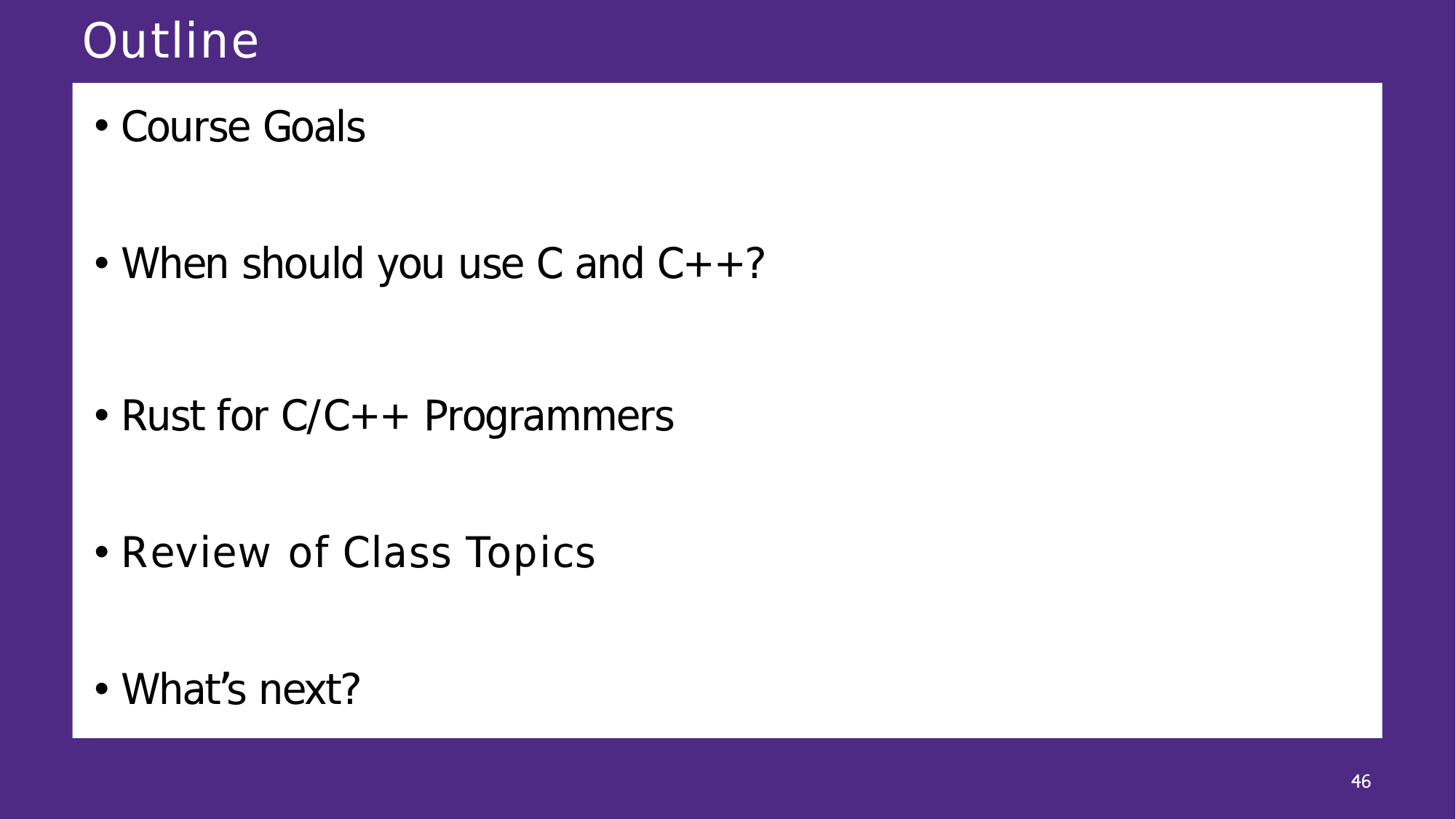

# Outline
Course Goals

When should you use C and C++?

Rust for C/C++ Programmers

Review of Class Topics

What’s next?
46